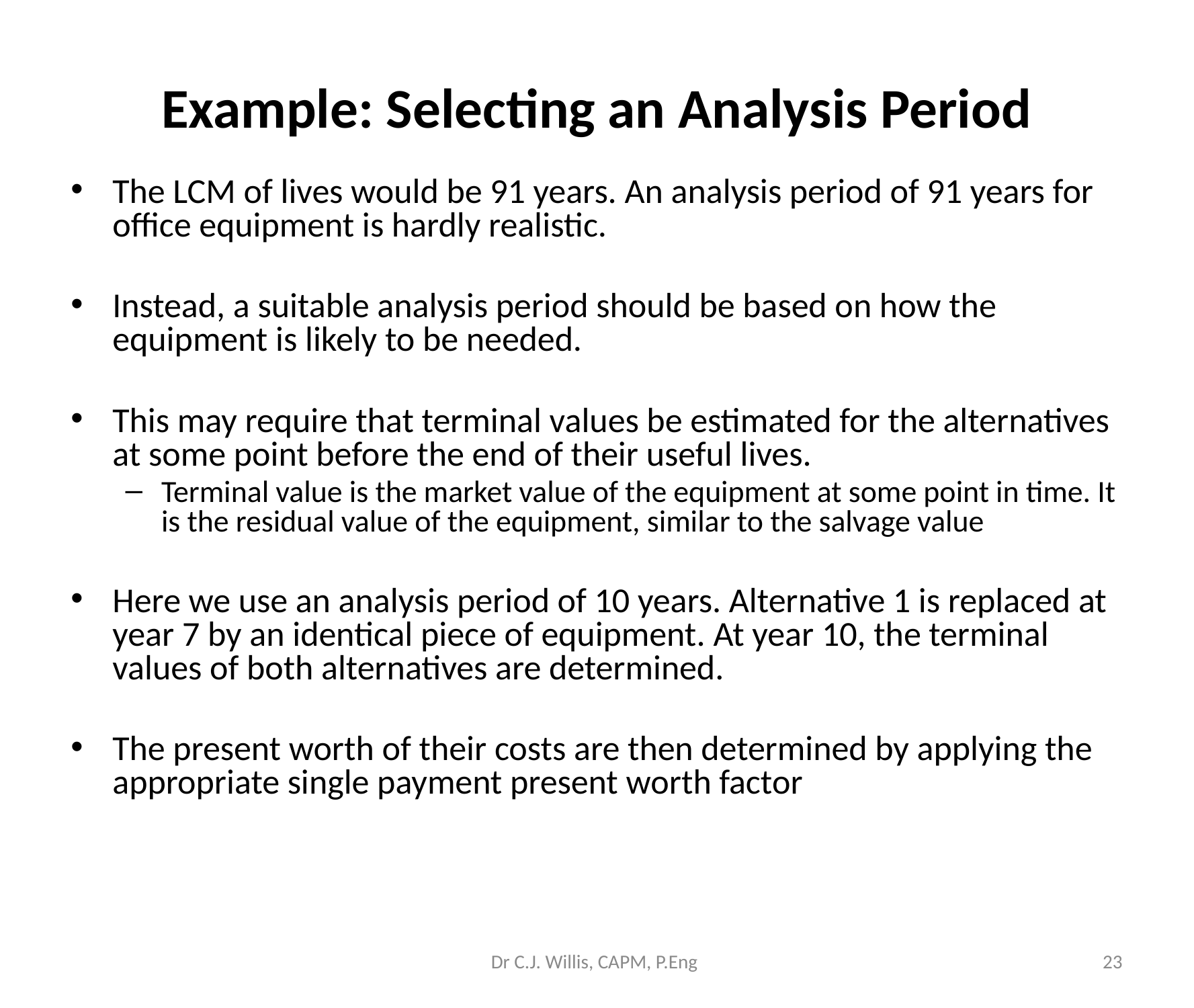

# Example: Selecting an Analysis Period
The LCM of lives would be 91 years. An analysis period of 91 years for office equipment is hardly realistic.

Instead, a suitable analysis period should be based on how the equipment is likely to be needed.

This may require that terminal values be estimated for the alternatives at some point before the end of their useful lives.
Terminal value is the market value of the equipment at some point in time. It is the residual value of the equipment, similar to the salvage value

Here we use an analysis period of 10 years. Alternative 1 is replaced at year 7 by an identical piece of equipment. At year 10, the terminal values of both alternatives are determined.

The present worth of their costs are then determined by applying the appropriate single payment present worth factor

Dr C.J. Willis, CAPM, P.Eng
23